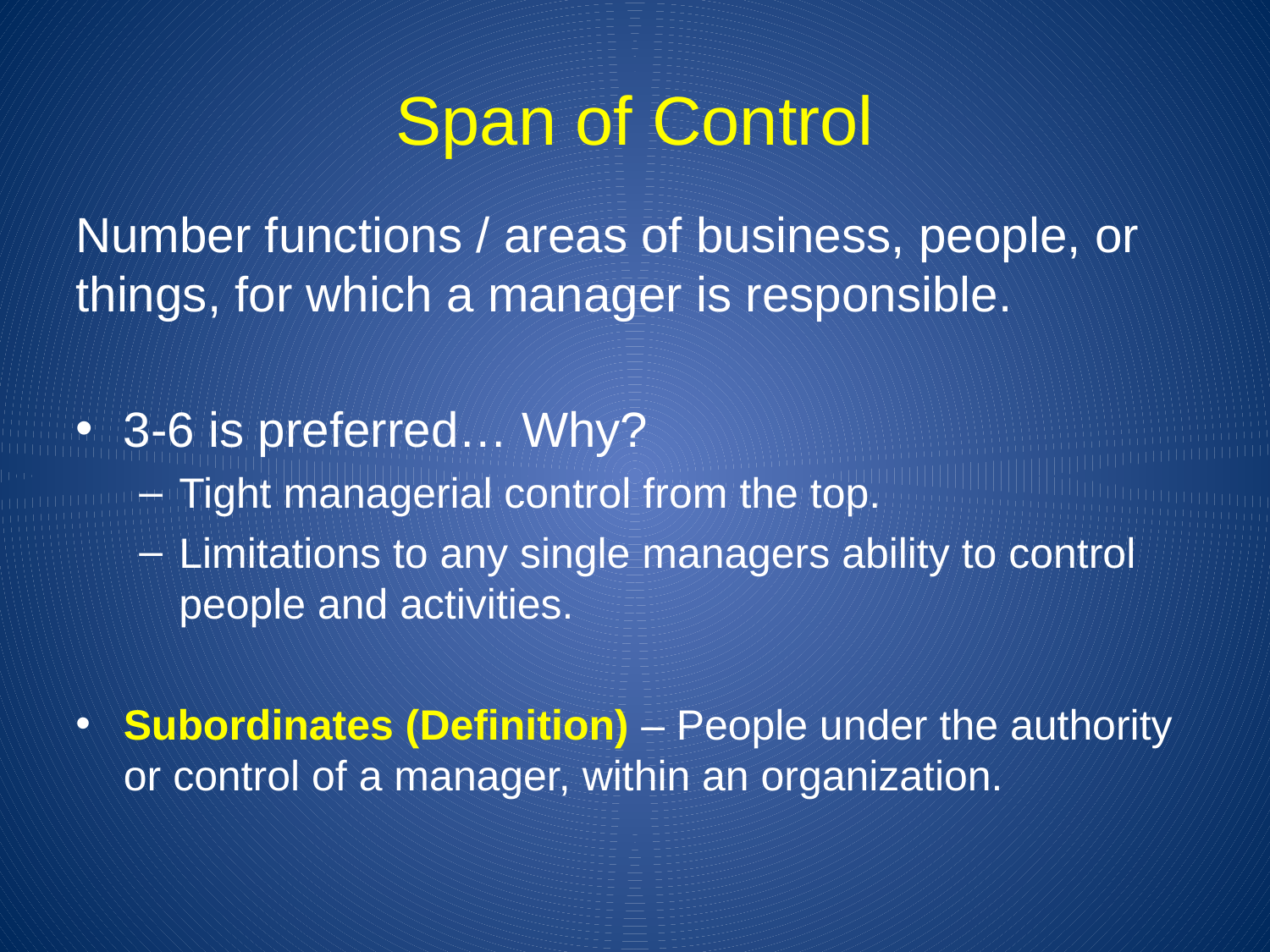

# Span of Control
Number functions / areas of business, people, or things, for which a manager is responsible.

3-6 is preferred… Why?
Tight managerial control from the top.
Limitations to any single managers ability to control people and activities.

Subordinates (Definition) – People under the authority or control of a manager, within an organization.